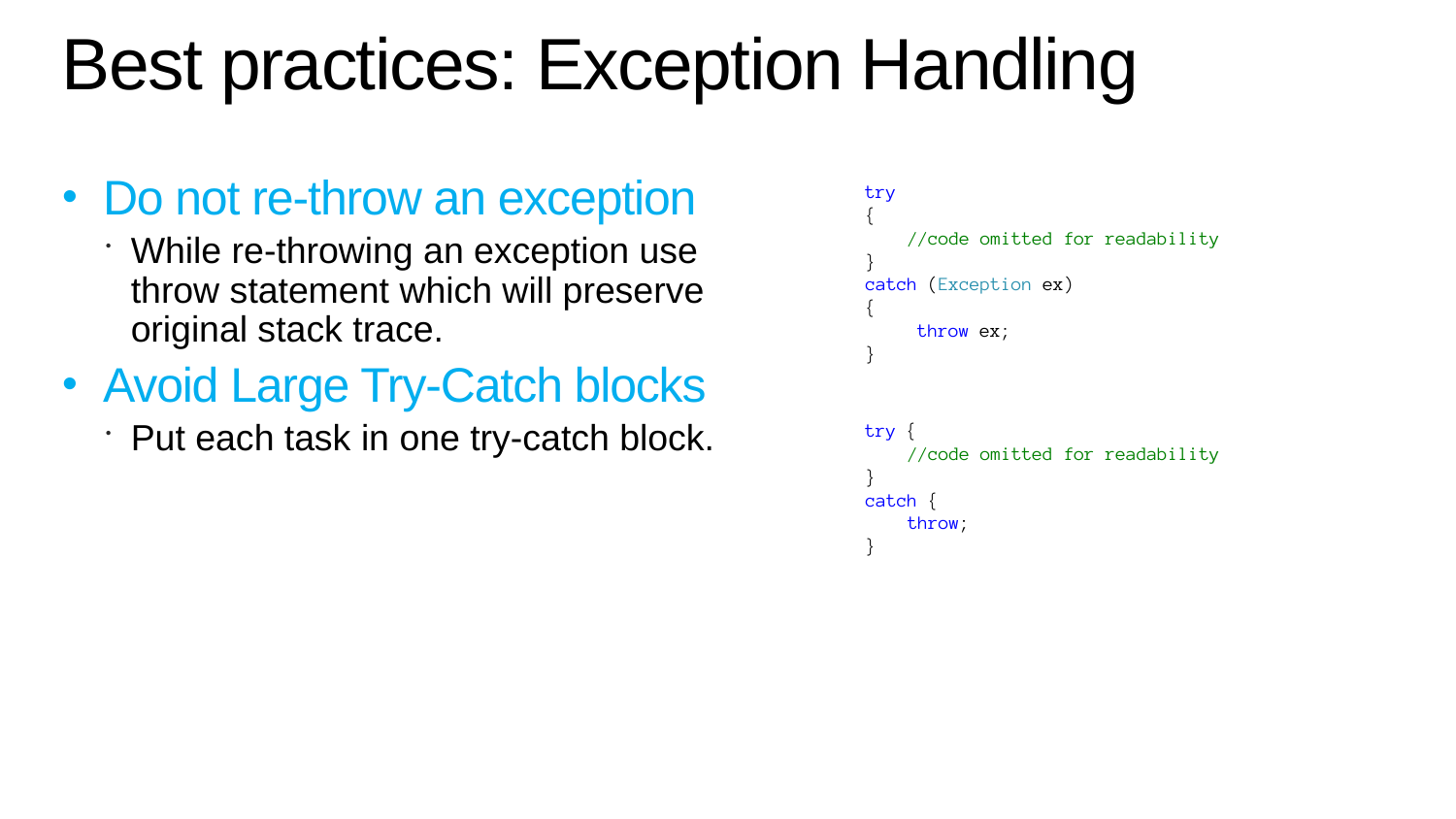

# Best practices: Exception Handling
 	  try
                {
                    //code omitted for readability
                }
                catch (Exception ex)
                {
	       throw ex;
                }
Do not re-throw an exception
While re-throwing an exception use throw statement which will preserve original stack trace.
Avoid Large Try-Catch blocks
Put each task in one try-catch block.
 	  try {
                    //code omitted for readability
                }
                catch {
                    throw;
                }